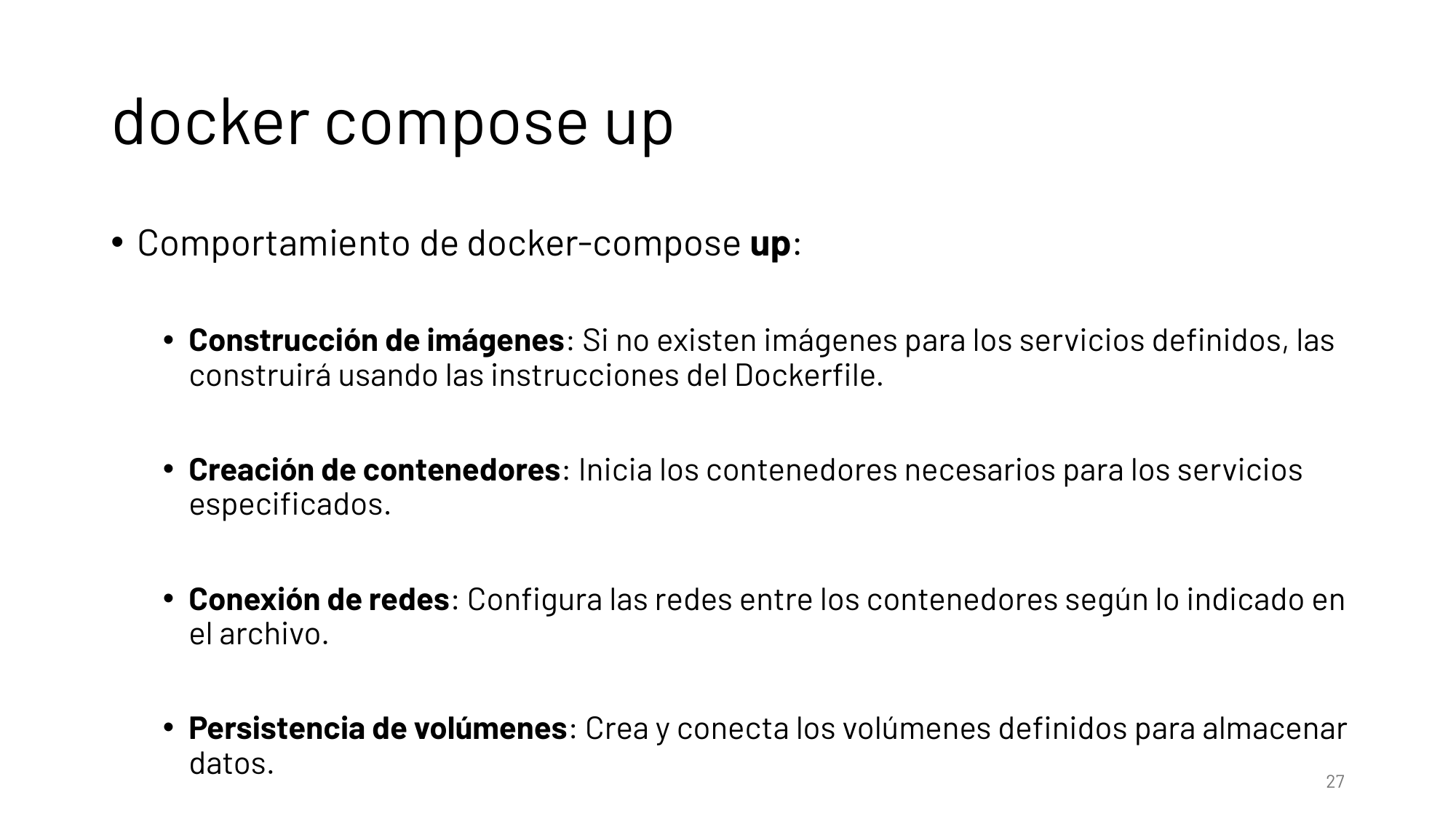

# docker compose up
Comportamiento de docker-compose up:

Construcción de imágenes: Si no existen imágenes para los servicios definidos, las construirá usando las instrucciones del Dockerfile.

Creación de contenedores: Inicia los contenedores necesarios para los servicios especificados.

Conexión de redes: Configura las redes entre los contenedores según lo indicado en el archivo.

Persistencia de volúmenes: Crea y conecta los volúmenes definidos para almacenar datos.
27